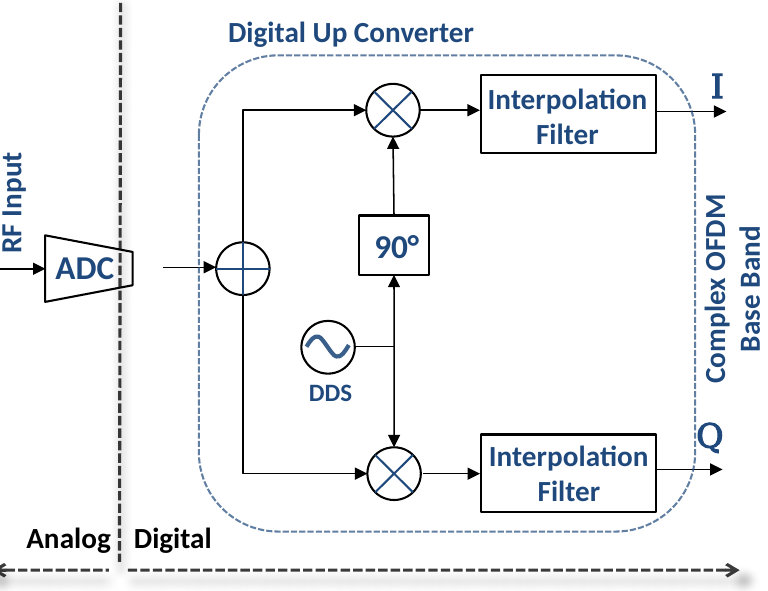

Digital Up Converter

I
Interpolation
Filter

RF Output

90°
Complex OFDM
Base Band

DAC

Anti-aliasing
Low Pass Filter

DDS
Interleave CH
Q
Interpolation
Filter

Analog
Digital
Digital Up Converter

I
Interpolation
Filter

RF Input

90°

ADC

Complex OFDM
Base Band

DDS
Q
Interpolation
Filter

Digital
Analog